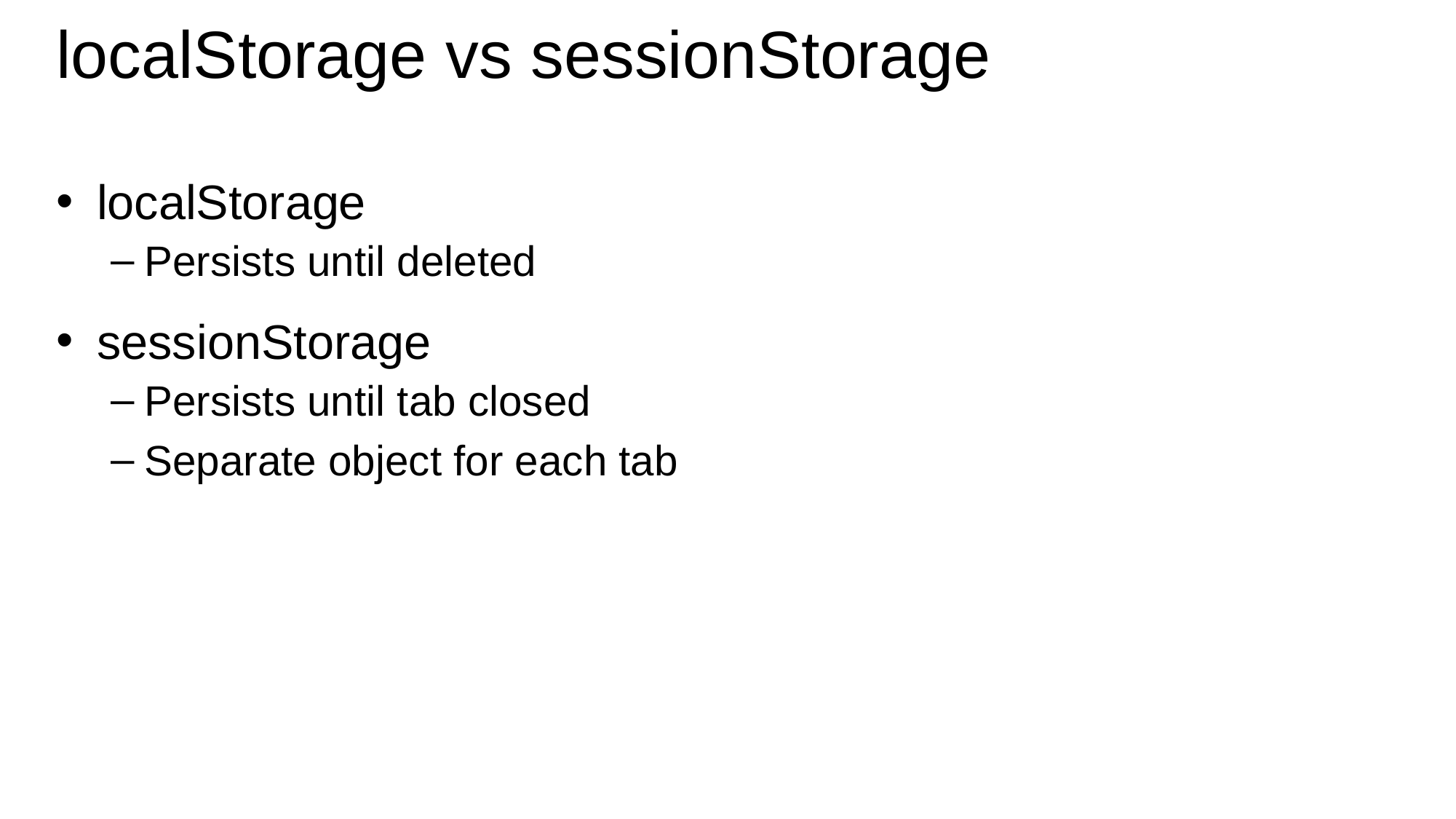

# localStorage vs sessionStorage
localStorage
Persists until deleted
sessionStorage
Persists until tab closed
Separate object for each tab